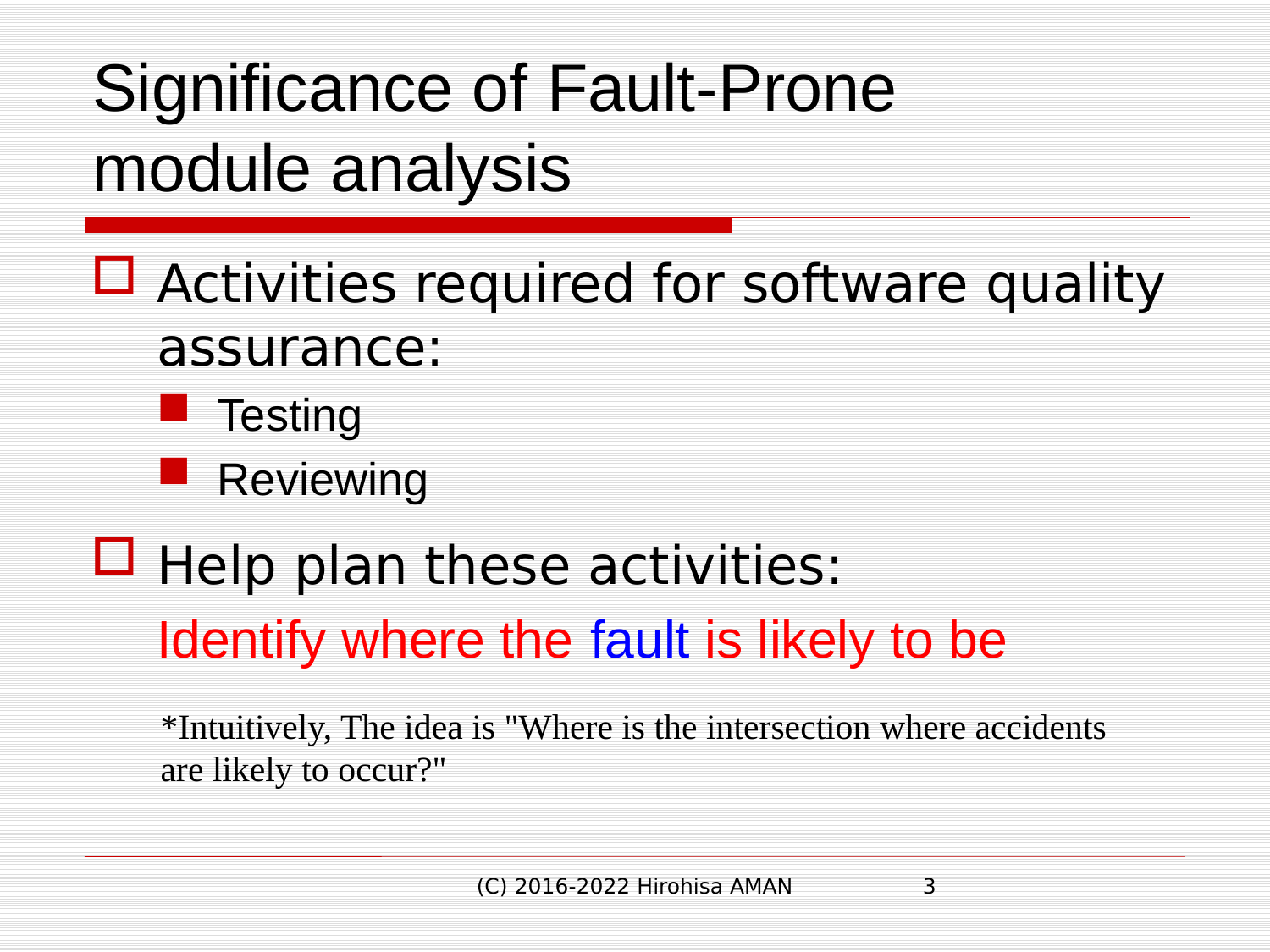

# Significance of Fault-Prone module analysis
Activities required for software quality assurance:
Testing
Reviewing
Help plan these activities:
	Identify where the fault is likely to be

*Intuitively, The idea is "Where is the intersection where accidents are likely to occur?"
(C) 2016-2022 Hirohisa AMAN
3